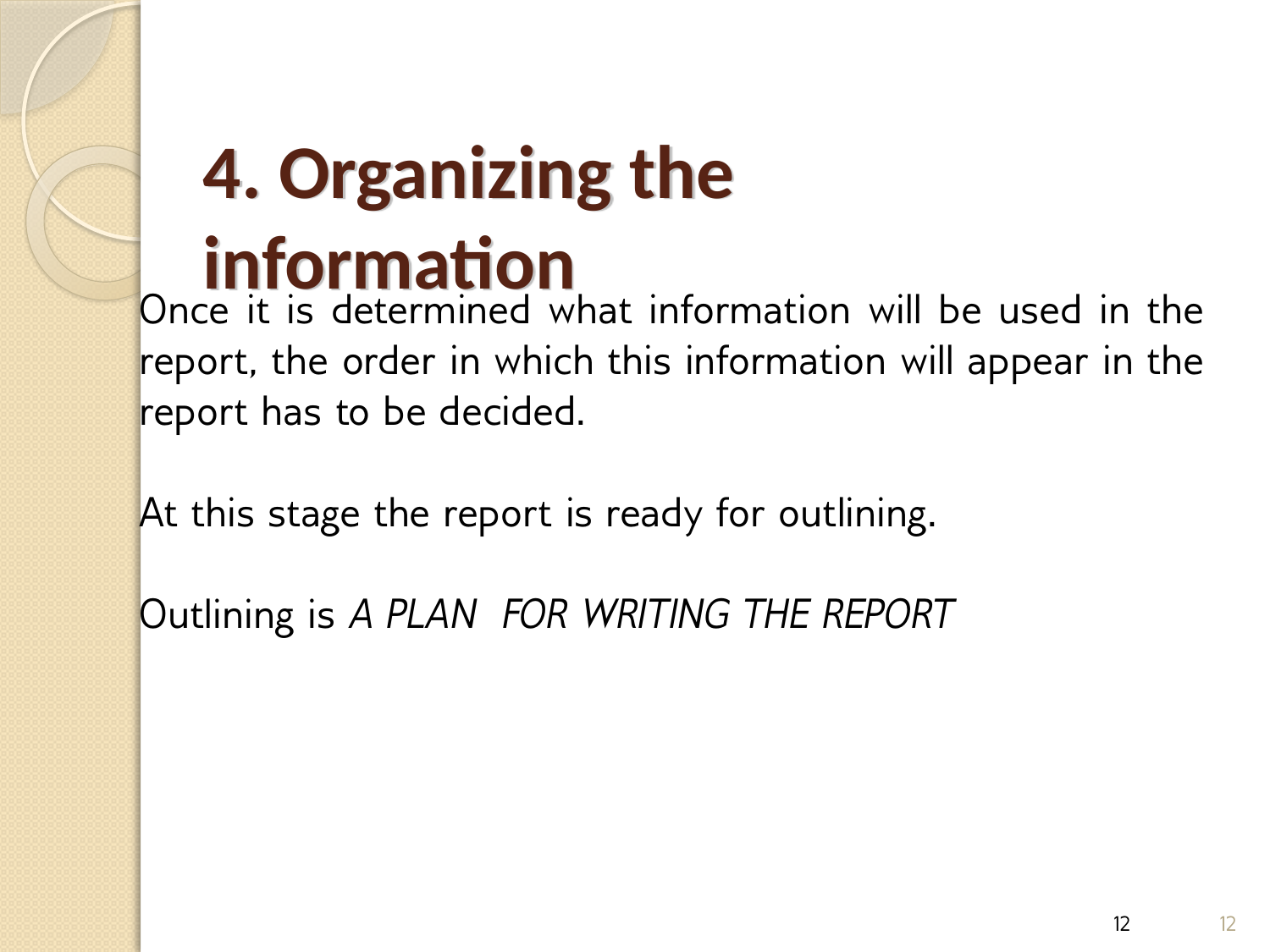

# 4. Organizing the information
Once it is determined what information will be used in the report, the order in which this information will appear in the report has to be decided.

At this stage the report is ready for outlining.

Outlining is A PLAN  FOR WRITING THE REPORT
12
12